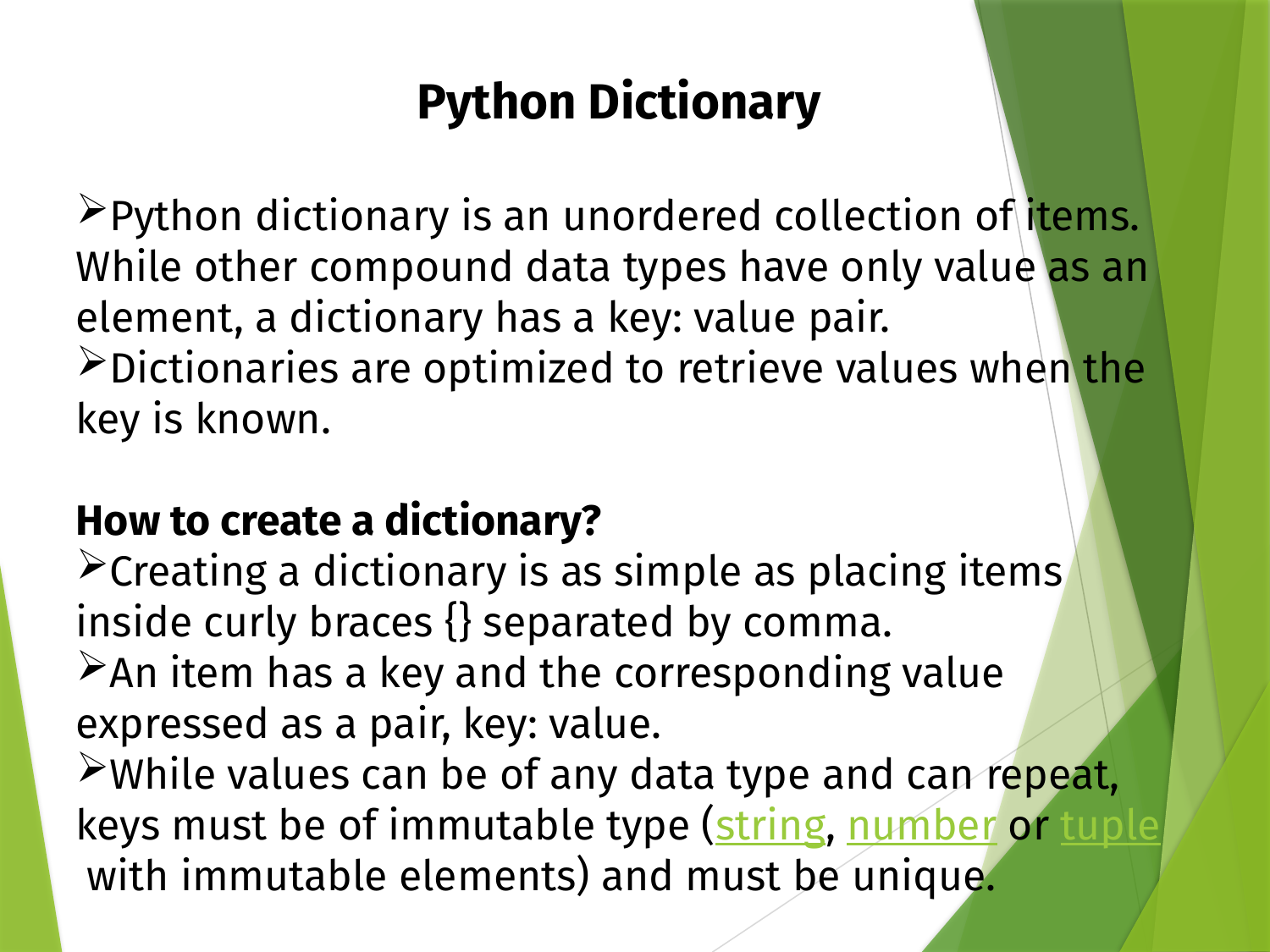

Python Dictionary

Python dictionary is an unordered collection of items. While other compound data types have only value as an element, a dictionary has a key: value pair.
Dictionaries are optimized to retrieve values when the key is known.

How to create a dictionary?
Creating a dictionary is as simple as placing items inside curly braces {} separated by comma.
An item has a key and the corresponding value expressed as a pair, key: value.
While values can be of any data type and can repeat, keys must be of immutable type (string, number or tuple with immutable elements) and must be unique.